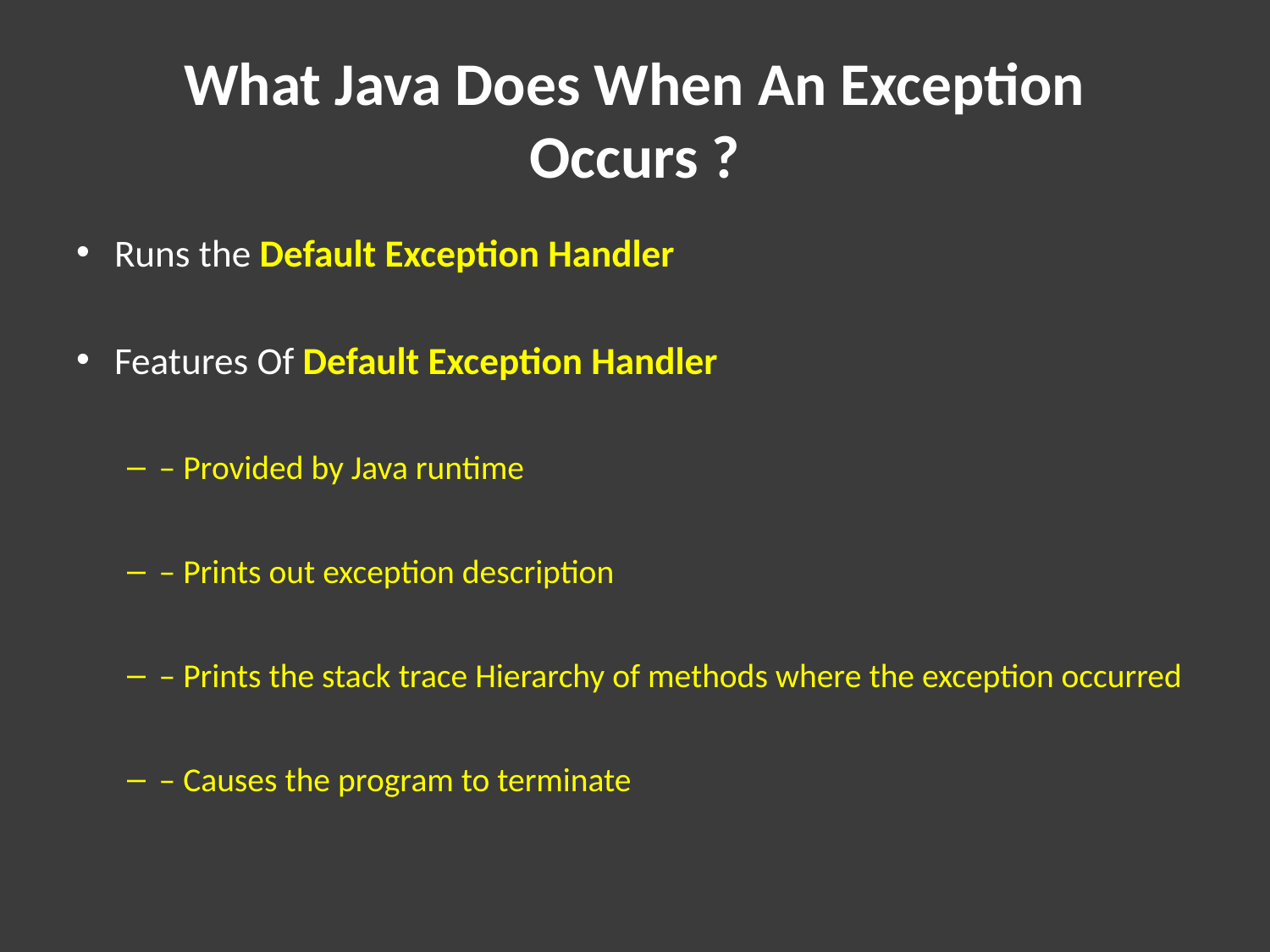

# What Java Does When An Exception Occurs ?
Runs the Default Exception Handler

Features Of Default Exception Handler

– Provided by Java runtime

– Prints out exception description

– Prints the stack trace Hierarchy of methods where the exception occurred

– Causes the program to terminate